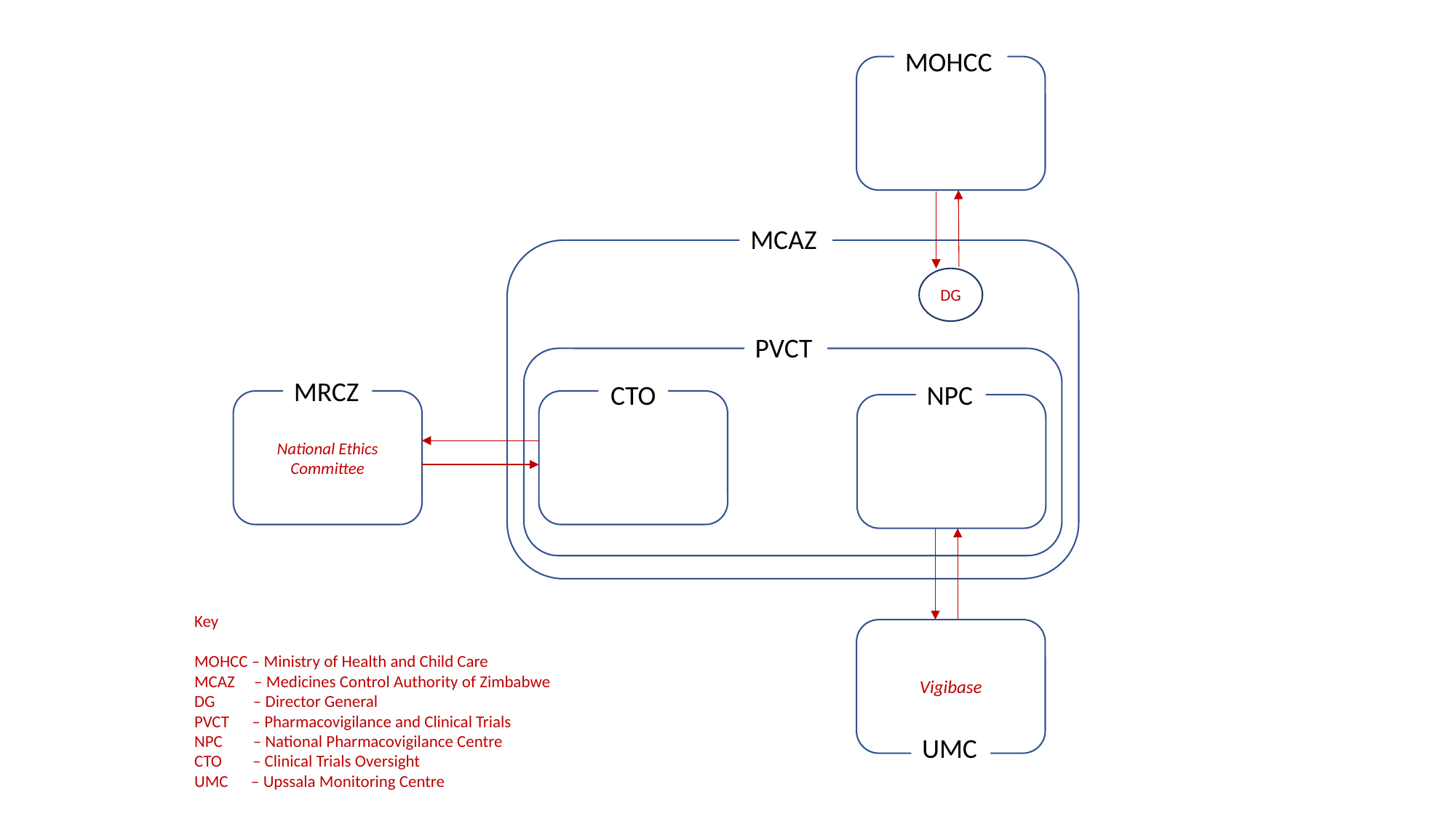

MOHCC

MCAZ

DG
PVCT

MRCZ
CTO
NPC
National Ethics Committee
v

Key

MOHCC – Ministry of Health and Child Care
MCAZ     – Medicines Control Authority of Zimbabwe
DG          – Director General
PVCT      – Pharmacovigilance and Clinical Trials
NPC        – National Pharmacovigilance Centre
CTO        – Clinical Trials Oversight
UMC      – Upssala Monitoring Centre

Vigibase
UMC